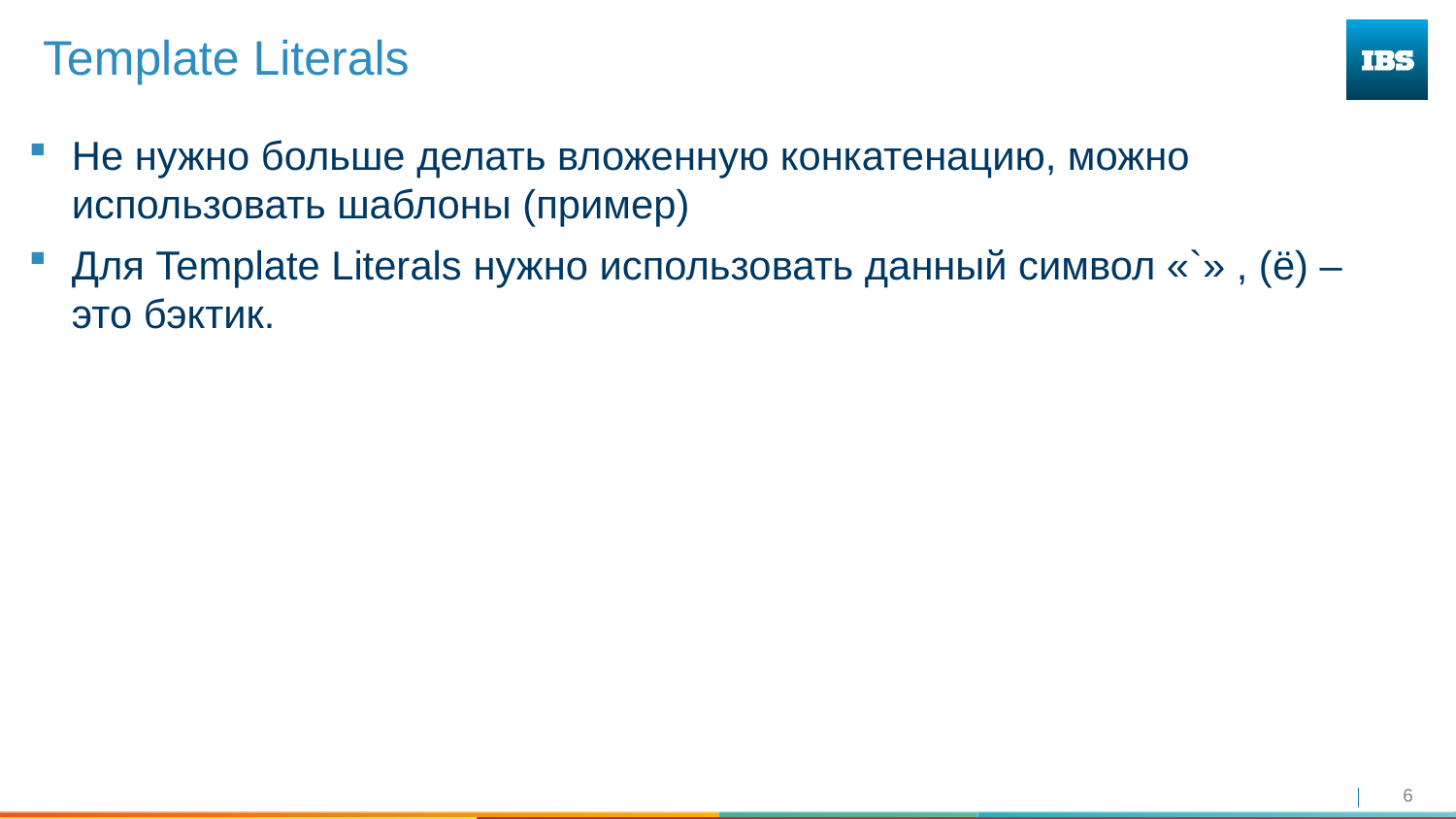

# Template Literals
Не нужно больше делать вложенную конкатенацию, можно использовать шаблоны (пример)
Для Template Literals нужно использовать данный символ «`» , (ё) – это бэктик.